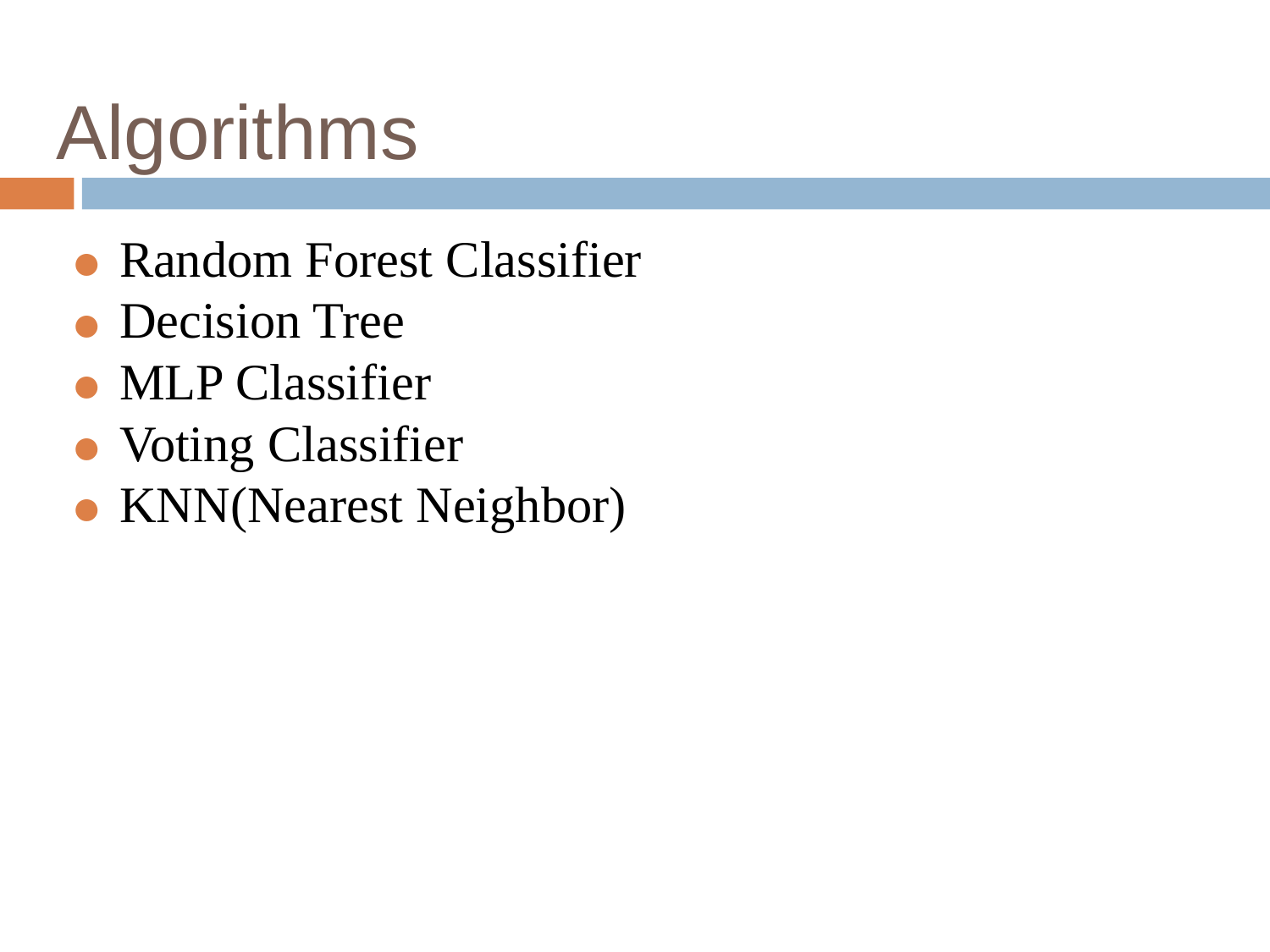

# Algorithms
Random Forest Classifier
Decision Tree
MLP Classifier
Voting Classifier
KNN(Nearest Neighbor)